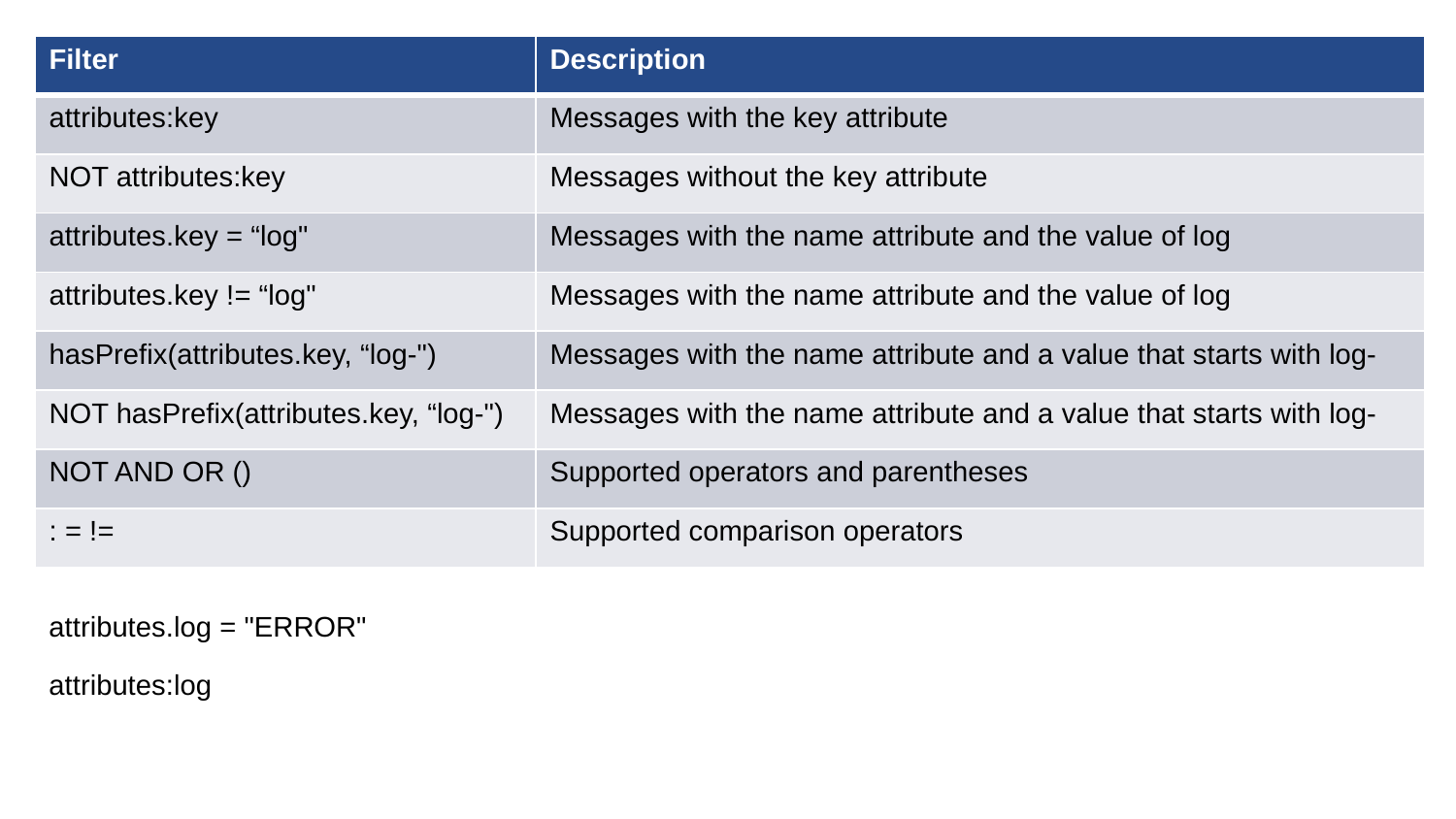

| Filter | Description |
| --- | --- |
| attributes:key | Messages with the key attribute |
| NOT attributes:key | Messages without the key attribute |
| attributes.key = “log" | Messages with the name attribute and the value of log |
| attributes.key != “log" | Messages with the name attribute and the value of log |
| hasPrefix(attributes.key, “log-") | Messages with the name attribute and a value that starts with log- |
| NOT hasPrefix(attributes.key, “log-") | Messages with the name attribute and a value that starts with log- |
| NOT AND OR () | Supported operators and parentheses |
| : = != | Supported comparison operators |
attributes.log = "ERROR"
attributes:log